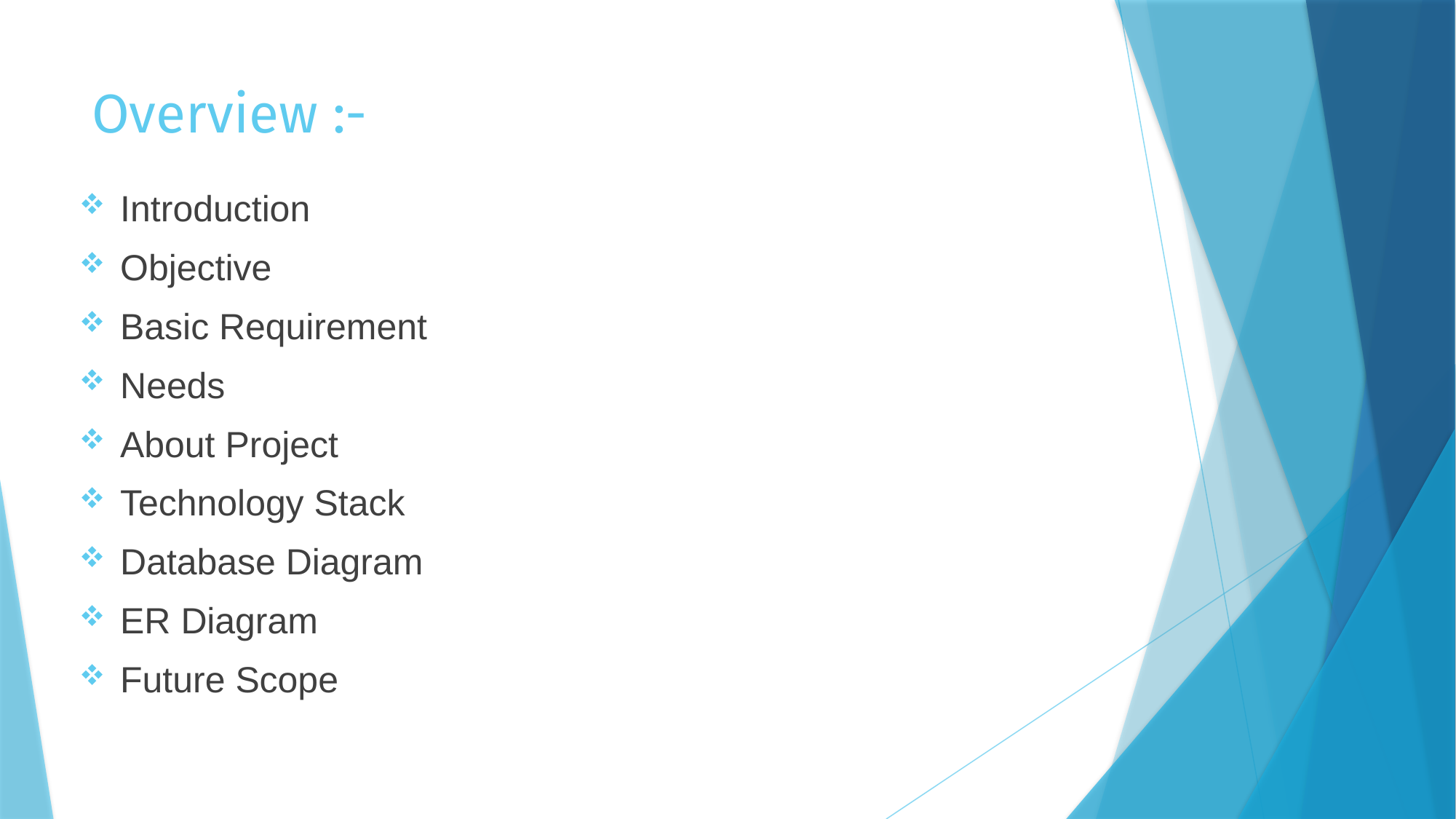

# Overview :-
Introduction
Objective
Basic Requirement
Needs
About Project
Technology Stack
Database Diagram
ER Diagram
Future Scope